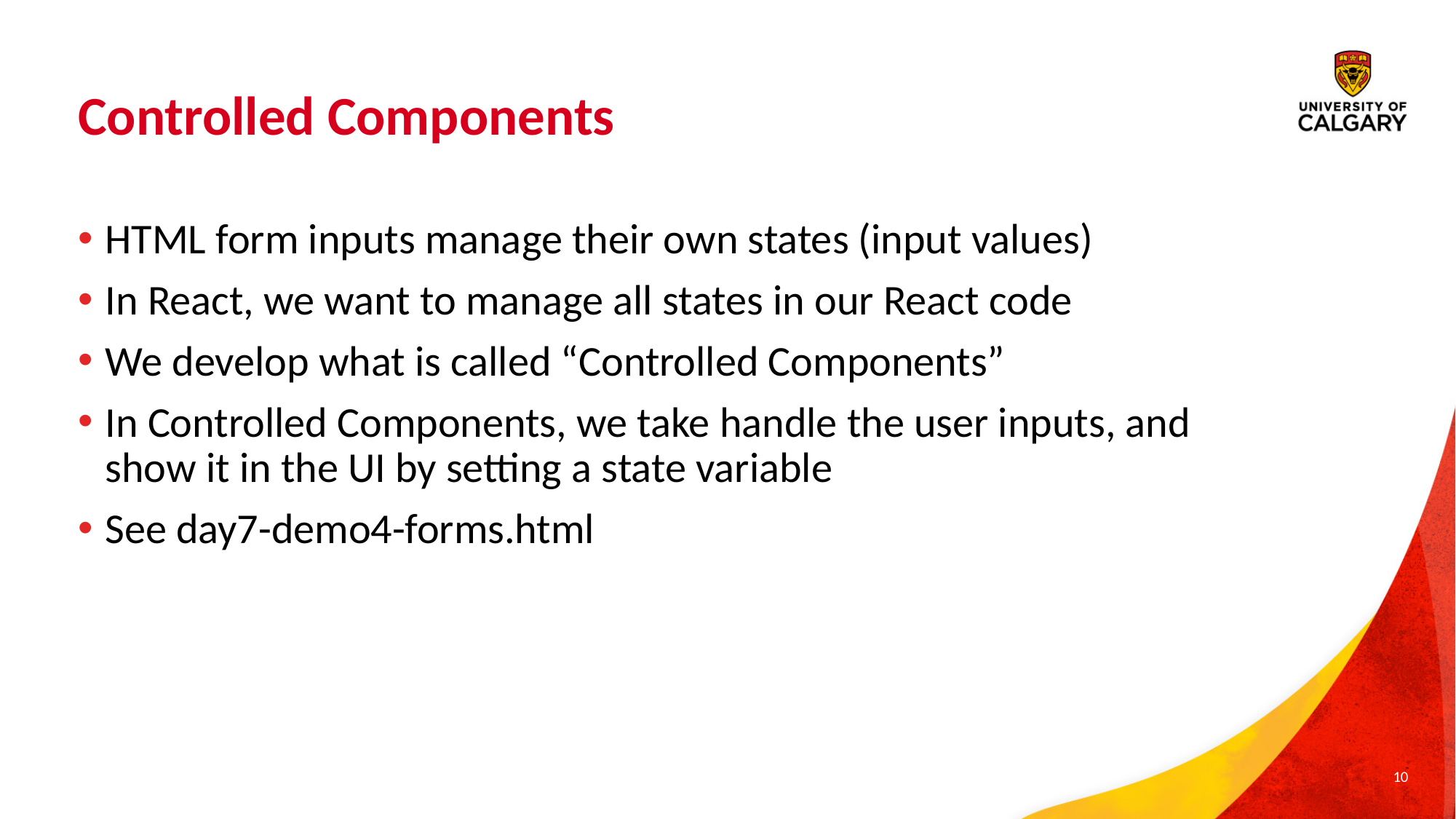

# Controlled Components
HTML form inputs manage their own states (input values)
In React, we want to manage all states in our React code
We develop what is called “Controlled Components”
In Controlled Components, we take handle the user inputs, and show it in the UI by setting a state variable
See day7-demo4-forms.html
10